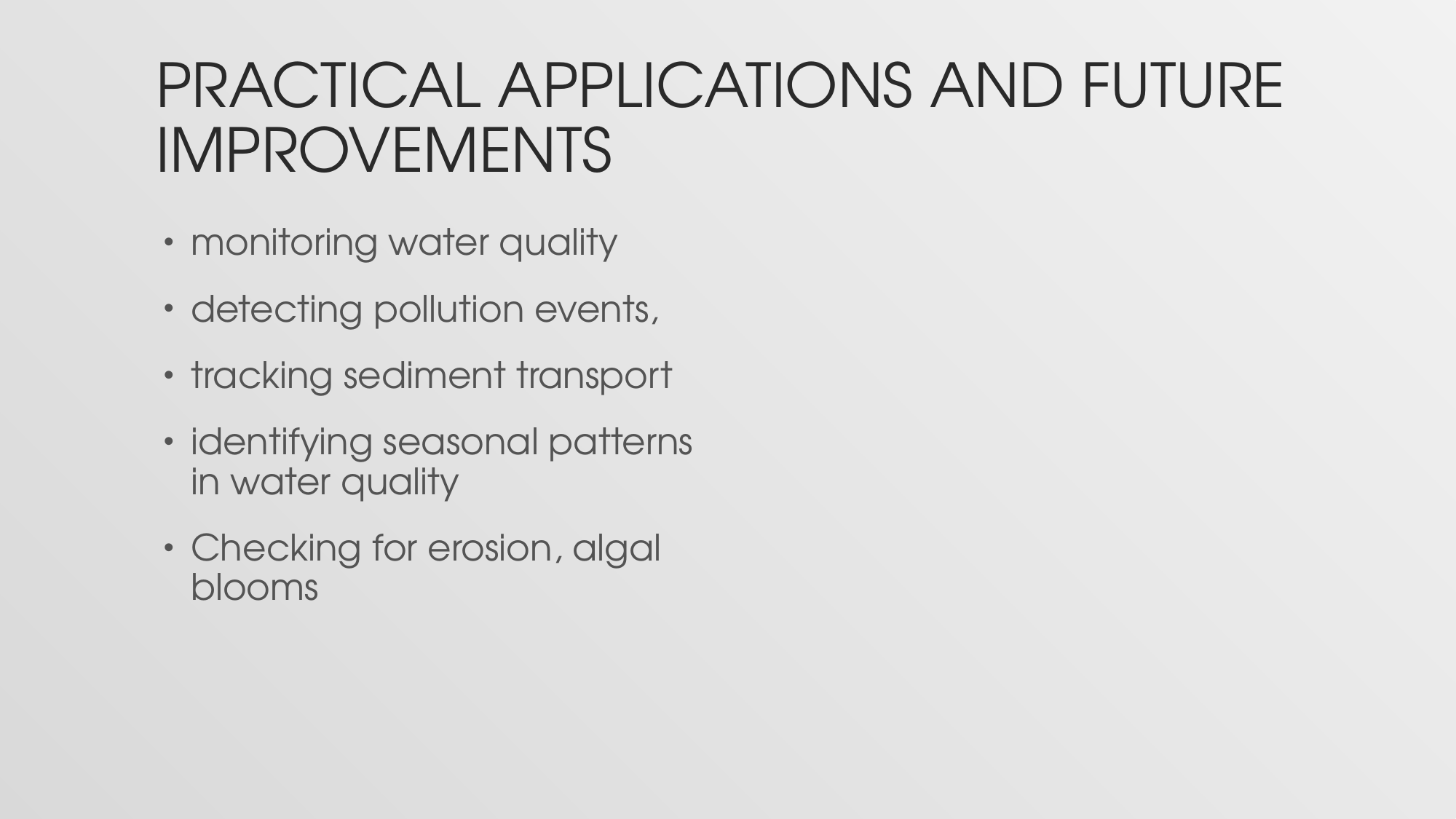

# Practical Applications and Future Improvements
monitoring water quality
detecting pollution events,
tracking sediment transport
identifying seasonal patterns in water quality
Checking for erosion, algal blooms